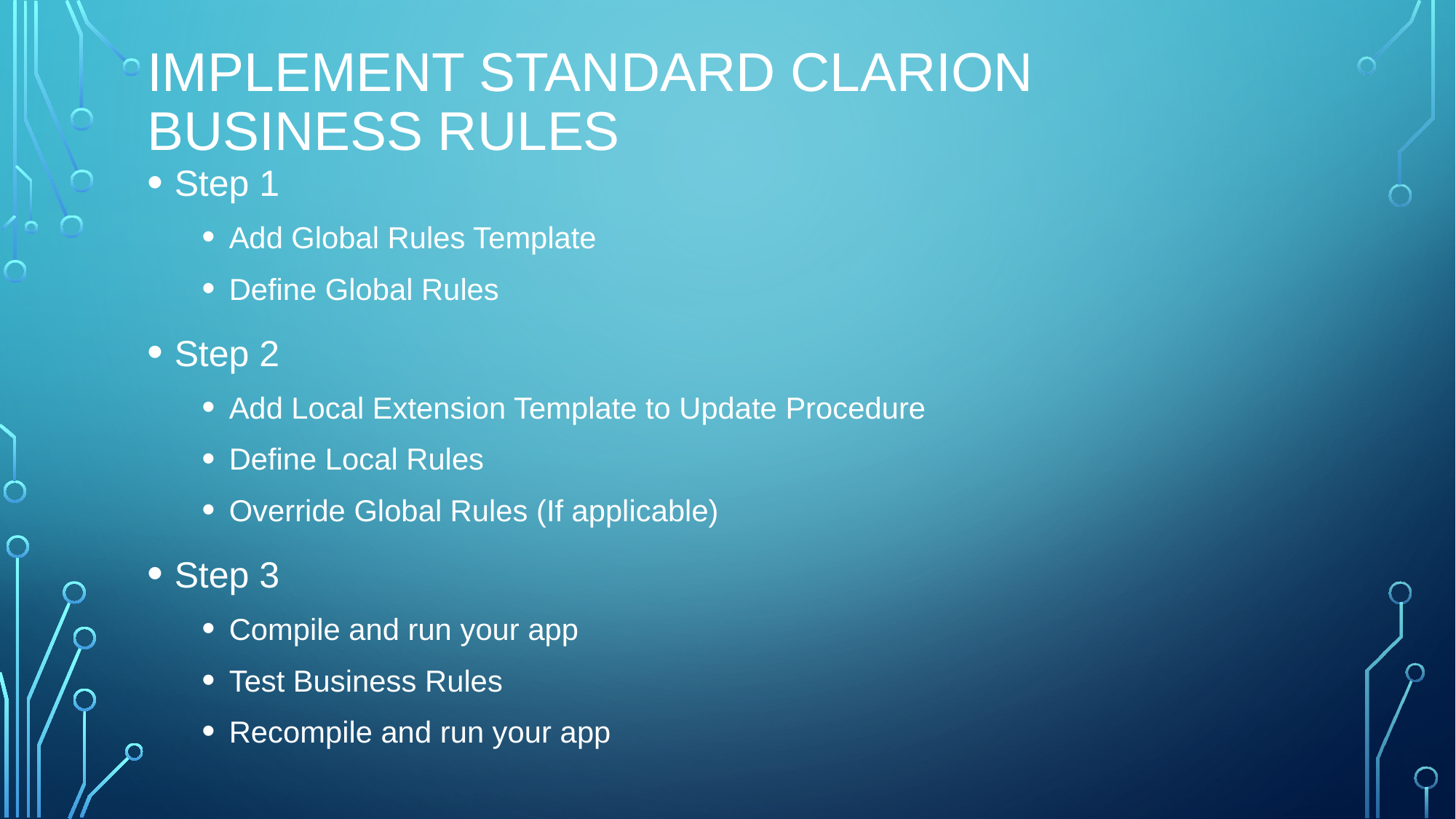

# Implement Standard Clarion Business Rules
Step 1
Add Global Rules Template
Define Global Rules
Step 2
Add Local Extension Template to Update Procedure
Define Local Rules
Override Global Rules (If applicable)
Step 3
Compile and run your app
Test Business Rules
Recompile and run your app